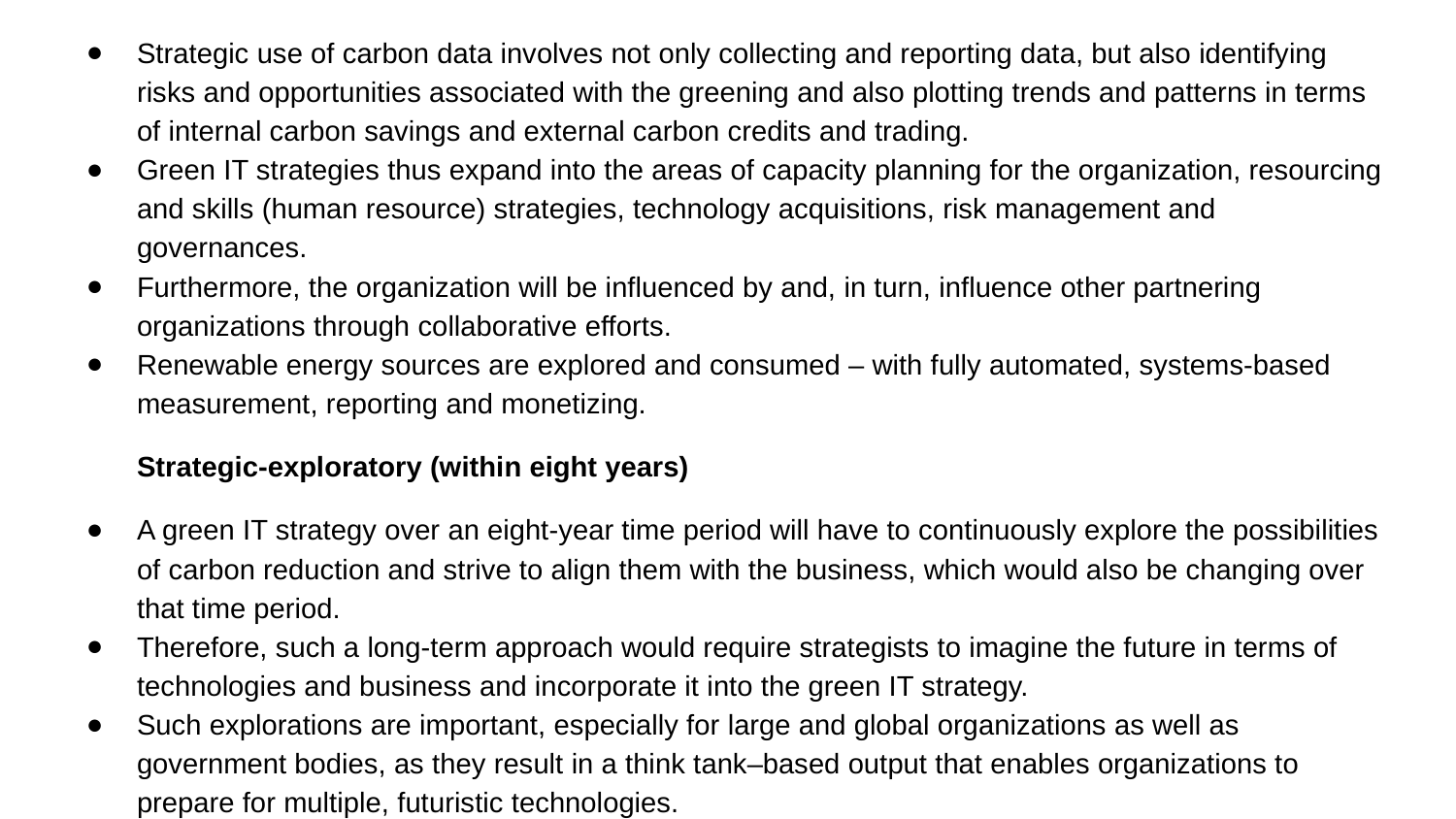

Strategic use of carbon data involves not only collecting and reporting data, but also identifying risks and opportunities associated with the greening and also plotting trends and patterns in terms of internal carbon savings and external carbon credits and trading.
Green IT strategies thus expand into the areas of capacity planning for the organization, resourcing and skills (human resource) strategies, technology acquisitions, risk management and governances.
Furthermore, the organization will be influenced by and, in turn, influence other partnering organizations through collaborative efforts.
Renewable energy sources are explored and consumed – with fully automated, systems-based measurement, reporting and monetizing.
Strategic-exploratory (within eight years)
A green IT strategy over an eight-year time period will have to continuously explore the possibilities of carbon reduction and strive to align them with the business, which would also be changing over that time period.
Therefore, such a long-term approach would require strategists to imagine the future in terms of technologies and business and incorporate it into the green IT strategy.
Such explorations are important, especially for large and global organizations as well as government bodies, as they result in a think tank–based output that enables organizations to prepare for multiple, futuristic technologies.